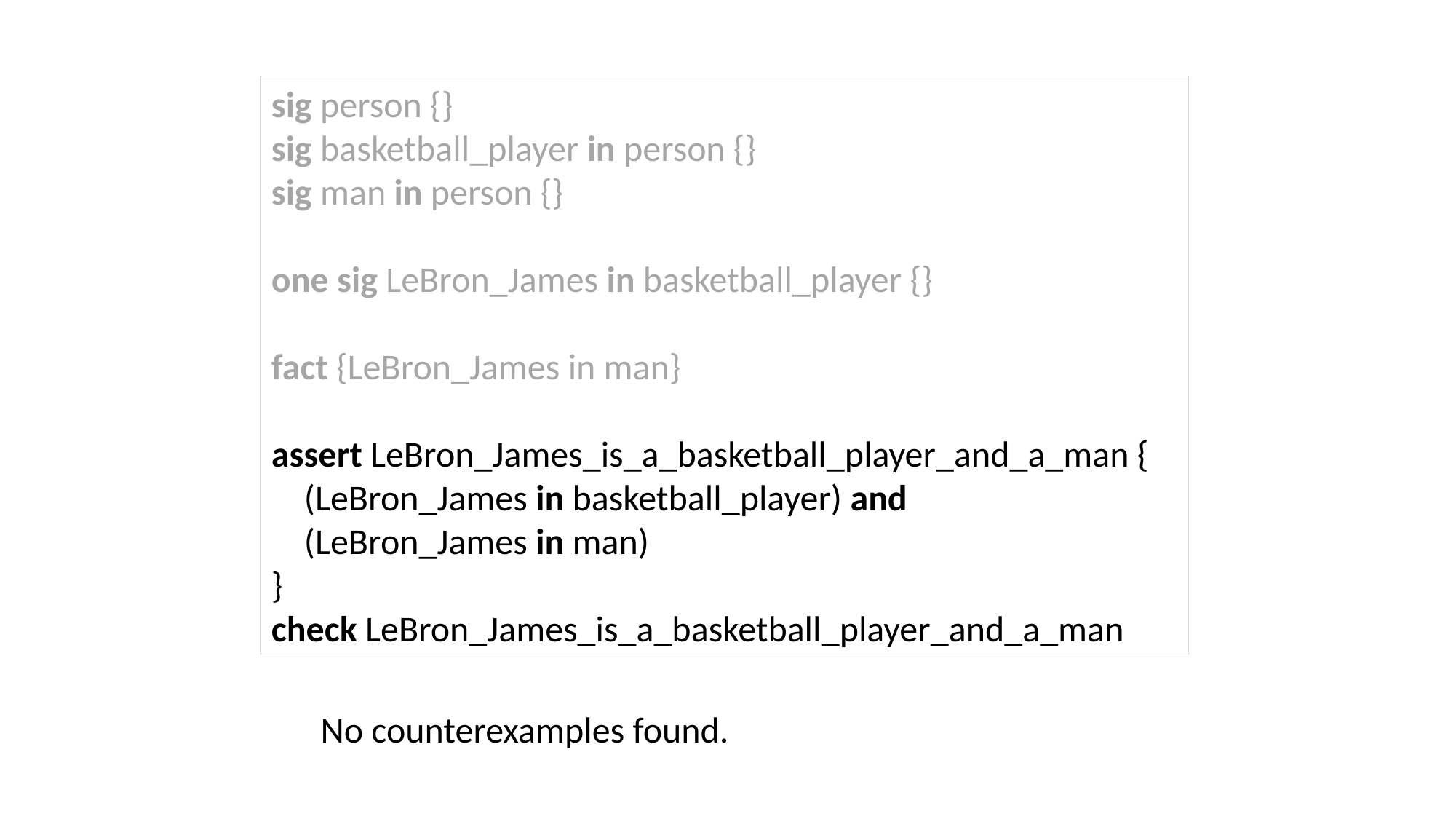

sig person {}
sig basketball_player in person {}
sig man in person {}

one sig LeBron_James in basketball_player {}

fact {LeBron_James in man}

assert LeBron_James_is_a_basketball_player_and_a_man {
    (LeBron_James in basketball_player) and
    (LeBron_James in man)
}
check LeBron_James_is_a_basketball_player_and_a_man
No counterexamples found.